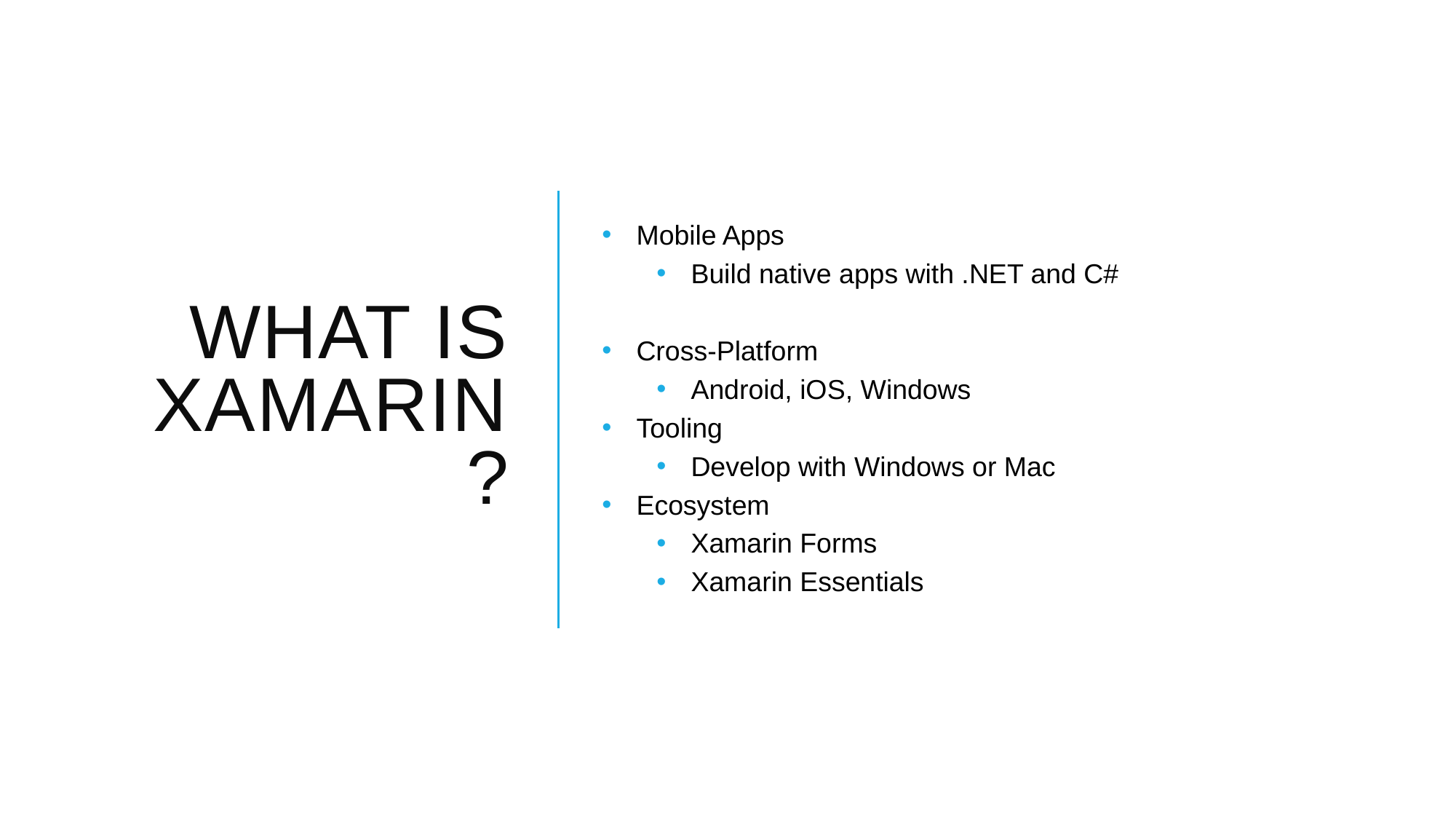

# What is Xamarin?
Mobile Apps
Build native apps with .NET and C#

Cross-Platform
Android, iOS, Windows
Tooling
Develop with Windows or Mac
Ecosystem
Xamarin Forms
Xamarin Essentials